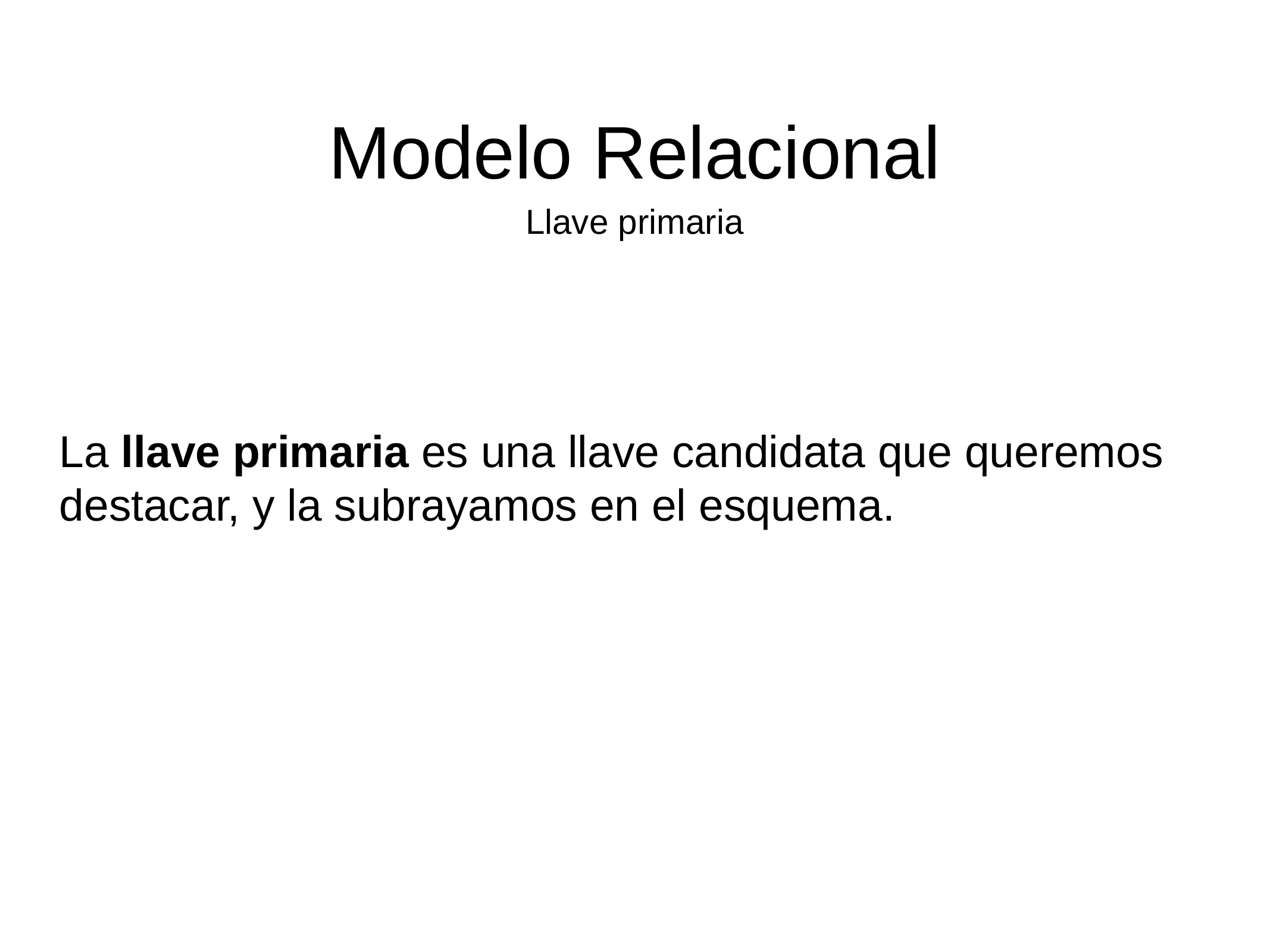

Modelo Relacional
Llave primaria
La llave primaria es una llave candidata que queremos destacar, y la subrayamos en el esquema.